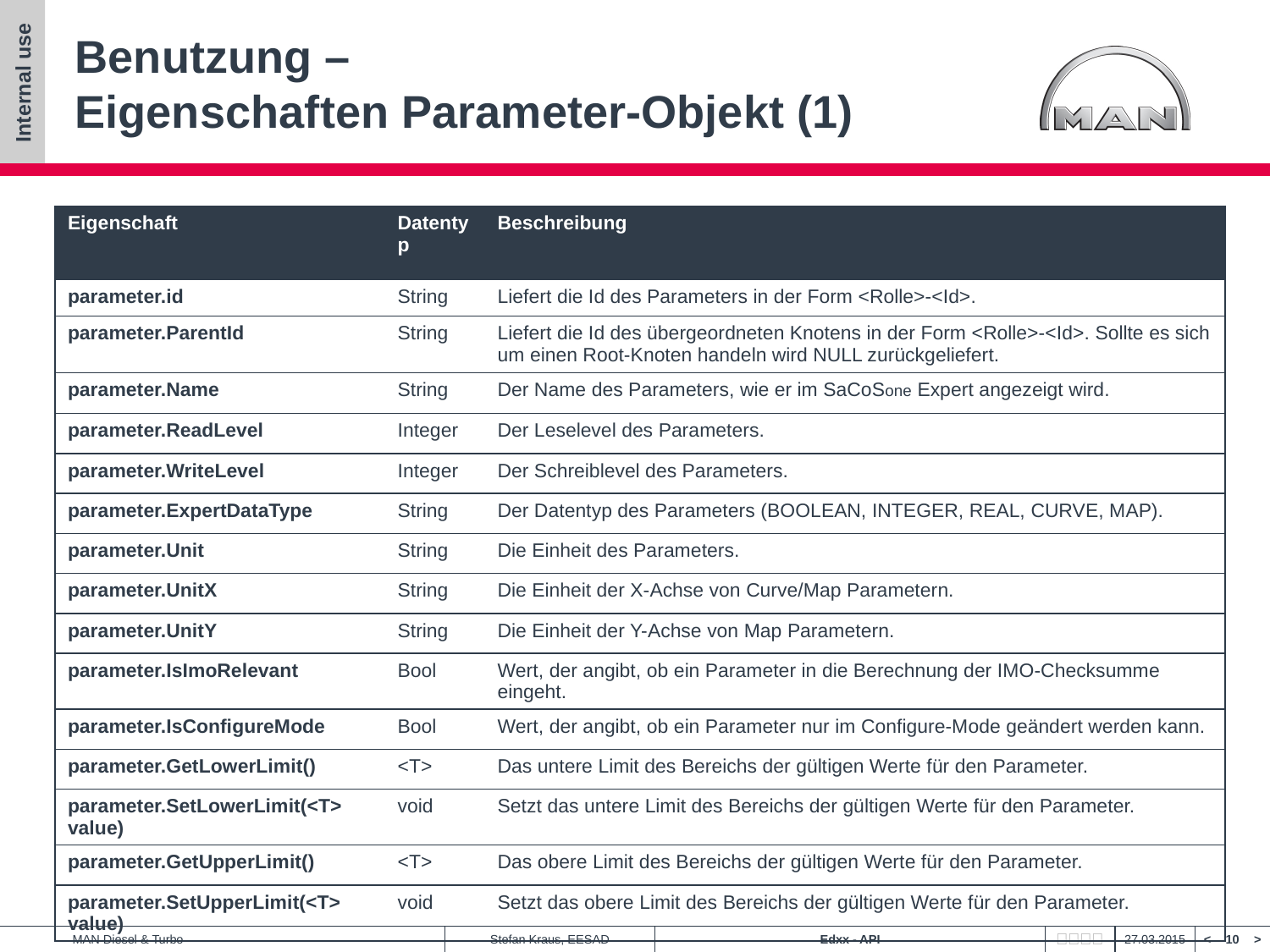

# Benutzung – Eigenschaften Parameter-Objekt (1)
| Eigenschaft | Datentyp | Beschreibung |
| --- | --- | --- |
| parameter.id | String | Liefert die Id des Parameters in der Form <Rolle>-<Id>. |
| parameter.ParentId | String | Liefert die Id des übergeordneten Knotens in der Form <Rolle>-<Id>. Sollte es sich um einen Root-Knoten handeln wird NULL zurückgeliefert. |
| parameter.Name | String | Der Name des Parameters, wie er im SaCoSone Expert angezeigt wird. |
| parameter.ReadLevel | Integer | Der Leselevel des Parameters. |
| parameter.WriteLevel | Integer | Der Schreiblevel des Parameters. |
| parameter.ExpertDataType | String | Der Datentyp des Parameters (BOOLEAN, INTEGER, REAL, CURVE, MAP). |
| parameter.Unit | String | Die Einheit des Parameters. |
| parameter.UnitX | String | Die Einheit der X-Achse von Curve/Map Parametern. |
| parameter.UnitY | String | Die Einheit der Y-Achse von Map Parametern. |
| parameter.IsImoRelevant | Bool | Wert, der angibt, ob ein Parameter in die Berechnung der IMO-Checksumme eingeht. |
| parameter.IsConfigureMode | Bool | Wert, der angibt, ob ein Parameter nur im Configure-Mode geändert werden kann. |
| parameter.GetLowerLimit() | <T> | Das untere Limit des Bereichs der gültigen Werte für den Parameter. |
| parameter.SetLowerLimit(<T> value) | void | Setzt das untere Limit des Bereichs der gültigen Werte für den Parameter. |
| parameter.GetUpperLimit() | <T> | Das obere Limit des Bereichs der gültigen Werte für den Parameter. |
| parameter.SetUpperLimit(<T> value) | void | Setzt das obere Limit des Bereichs der gültigen Werte für den Parameter. |